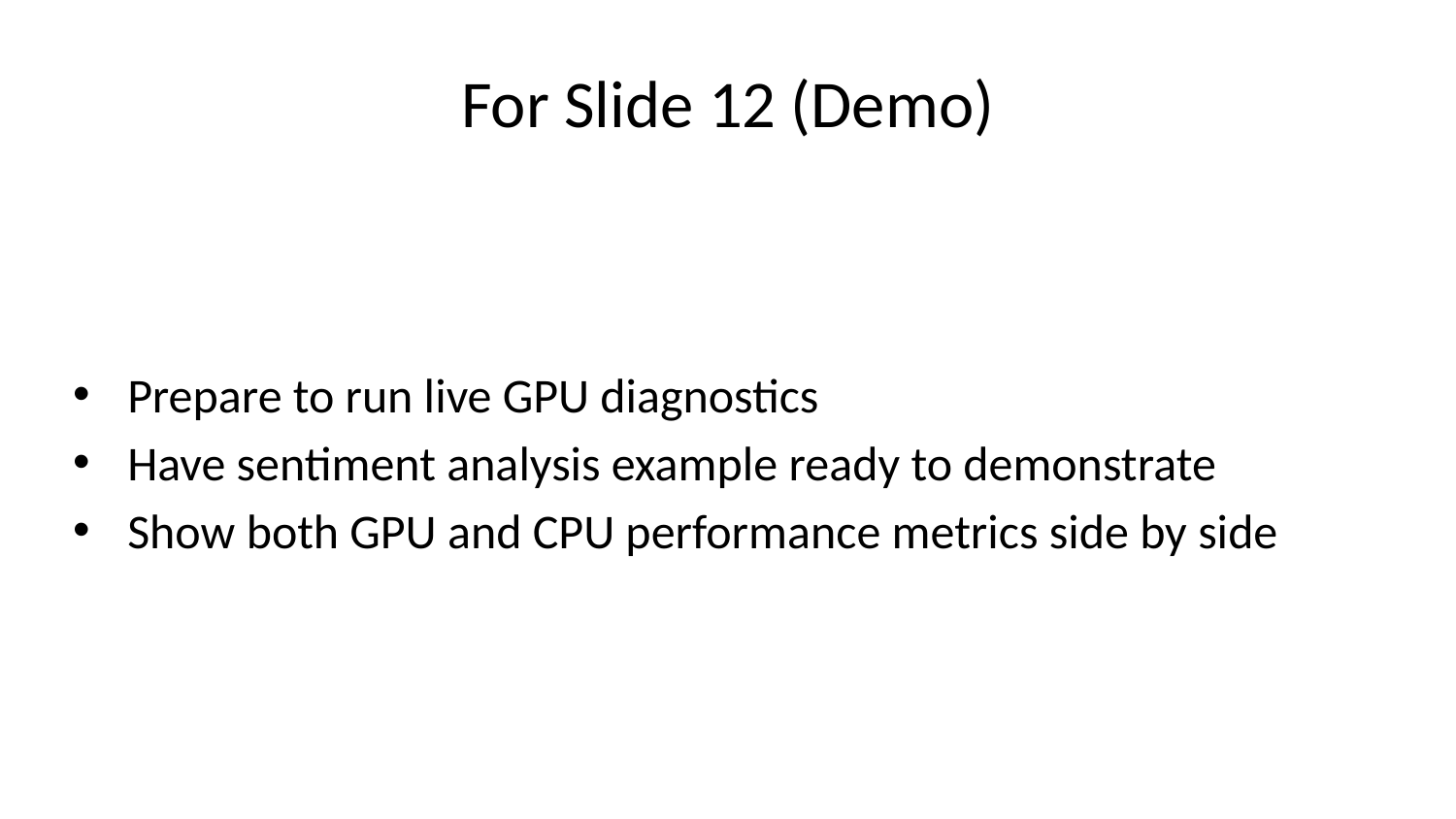

# For Slide 12 (Demo)
Prepare to run live GPU diagnostics
Have sentiment analysis example ready to demonstrate
Show both GPU and CPU performance metrics side by side